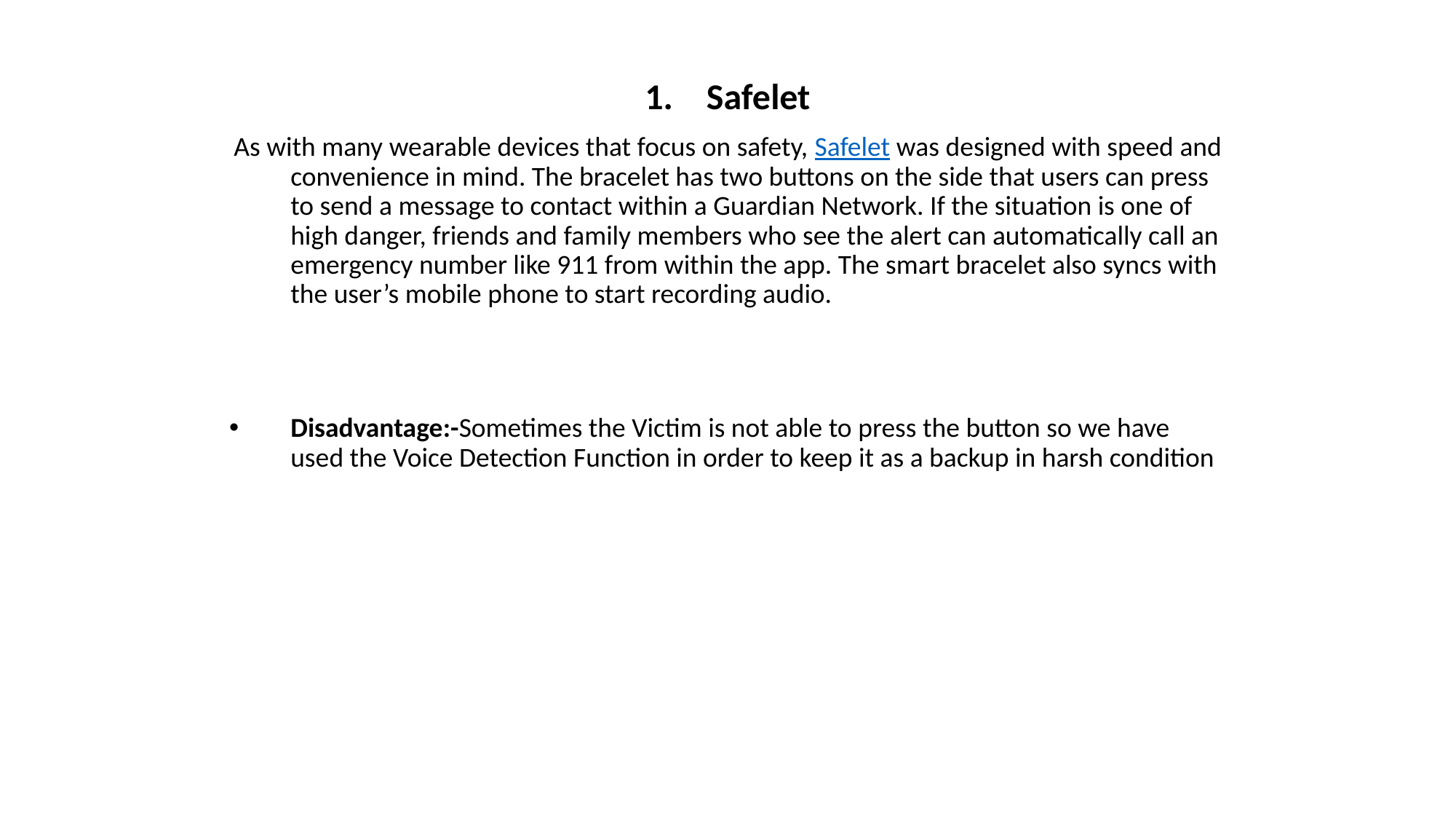

Safelet
 As with many wearable devices that focus on safety, Safelet was designed with speed and convenience in mind. The bracelet has two buttons on the side that users can press to send a message to contact within a Guardian Network. If the situation is one of high danger, friends and family members who see the alert can automatically call an emergency number like 911 from within the app. The smart bracelet also syncs with the user’s mobile phone to start recording audio.

Disadvantage:-Sometimes the Victim is not able to press the button so we have used the Voice Detection Function in order to keep it as a backup in harsh condition